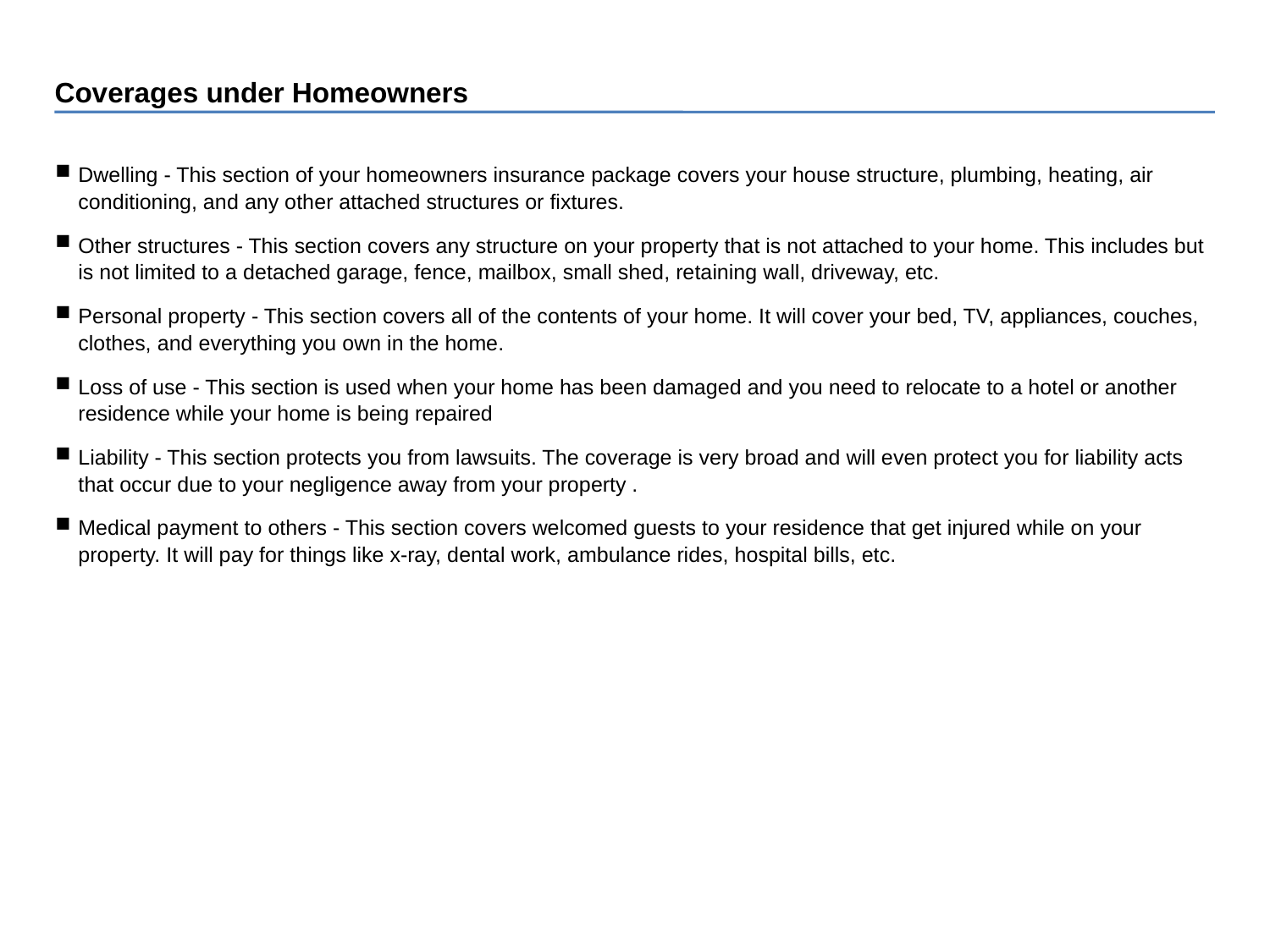

Coverages under Homeowners

Dwelling - This section of your homeowners insurance package covers your house structure, plumbing, heating, air conditioning, and any other attached structures or fixtures.
Other structures - This section covers any structure on your property that is not attached to your home. This includes but is not limited to a detached garage, fence, mailbox, small shed, retaining wall, driveway, etc.
Personal property - This section covers all of the contents of your home. It will cover your bed, TV, appliances, couches, clothes, and everything you own in the home.
Loss of use - This section is used when your home has been damaged and you need to relocate to a hotel or another residence while your home is being repaired
Liability - This section protects you from lawsuits. The coverage is very broad and will even protect you for liability acts that occur due to your negligence away from your property .
Medical payment to others - This section covers welcomed guests to your residence that get injured while on your property. It will pay for things like x-ray, dental work, ambulance rides, hospital bills, etc.